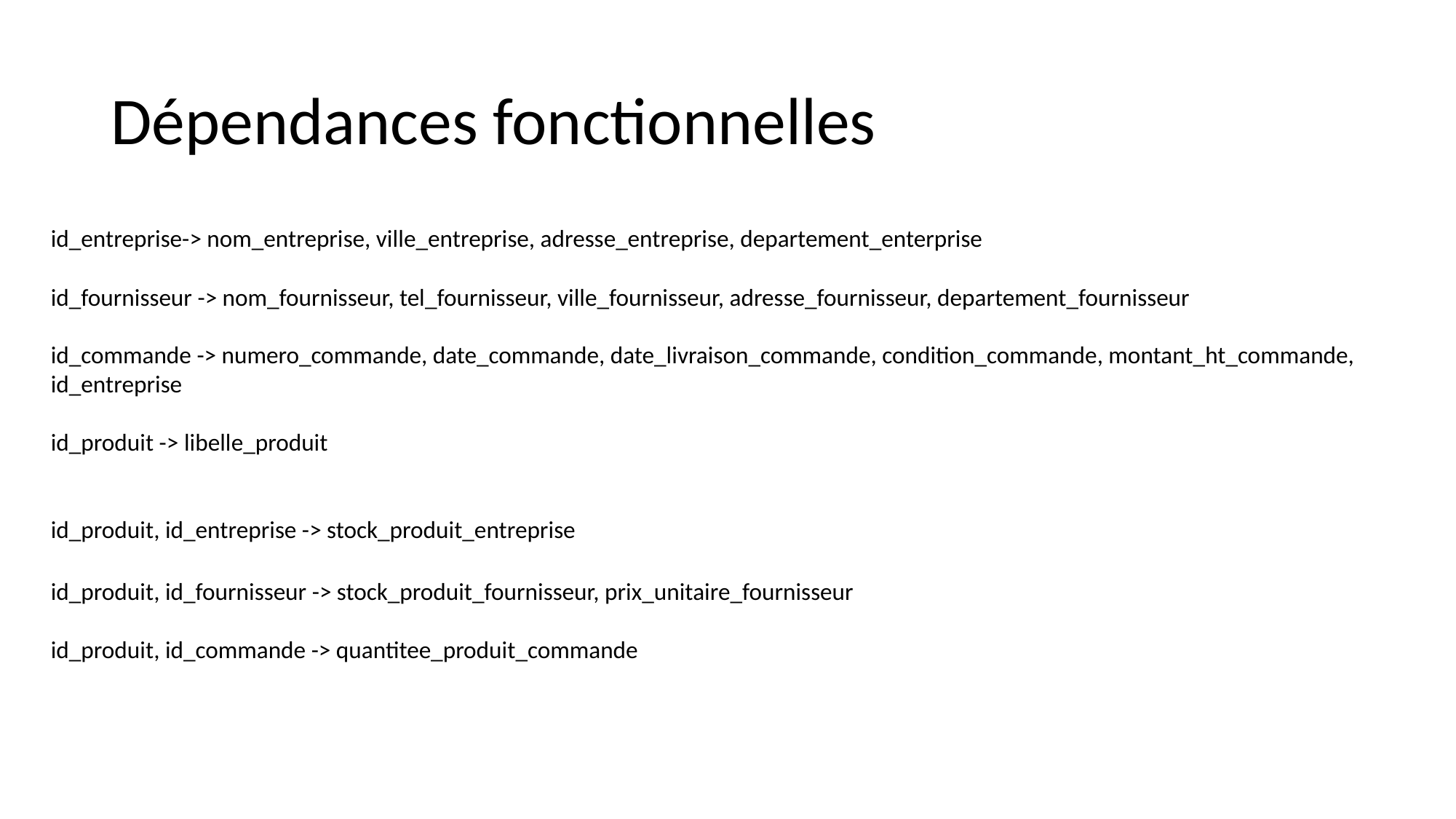

# Dépendances fonctionnelles
id_entreprise-> nom_entreprise, ville_entreprise, adresse_entreprise, departement_enterprise

id_fournisseur -> nom_fournisseur, tel_fournisseur, ville_fournisseur, adresse_fournisseur, departement_fournisseur

id_commande -> numero_commande, date_commande, date_livraison_commande, condition_commande, montant_ht_commande, id_entreprise

id_produit -> libelle_produit

id_produit, id_entreprise -> stock_produit_entreprise

id_produit, id_fournisseur -> stock_produit_fournisseur, prix_unitaire_fournisseur

id_produit, id_commande -> quantitee_produit_commande